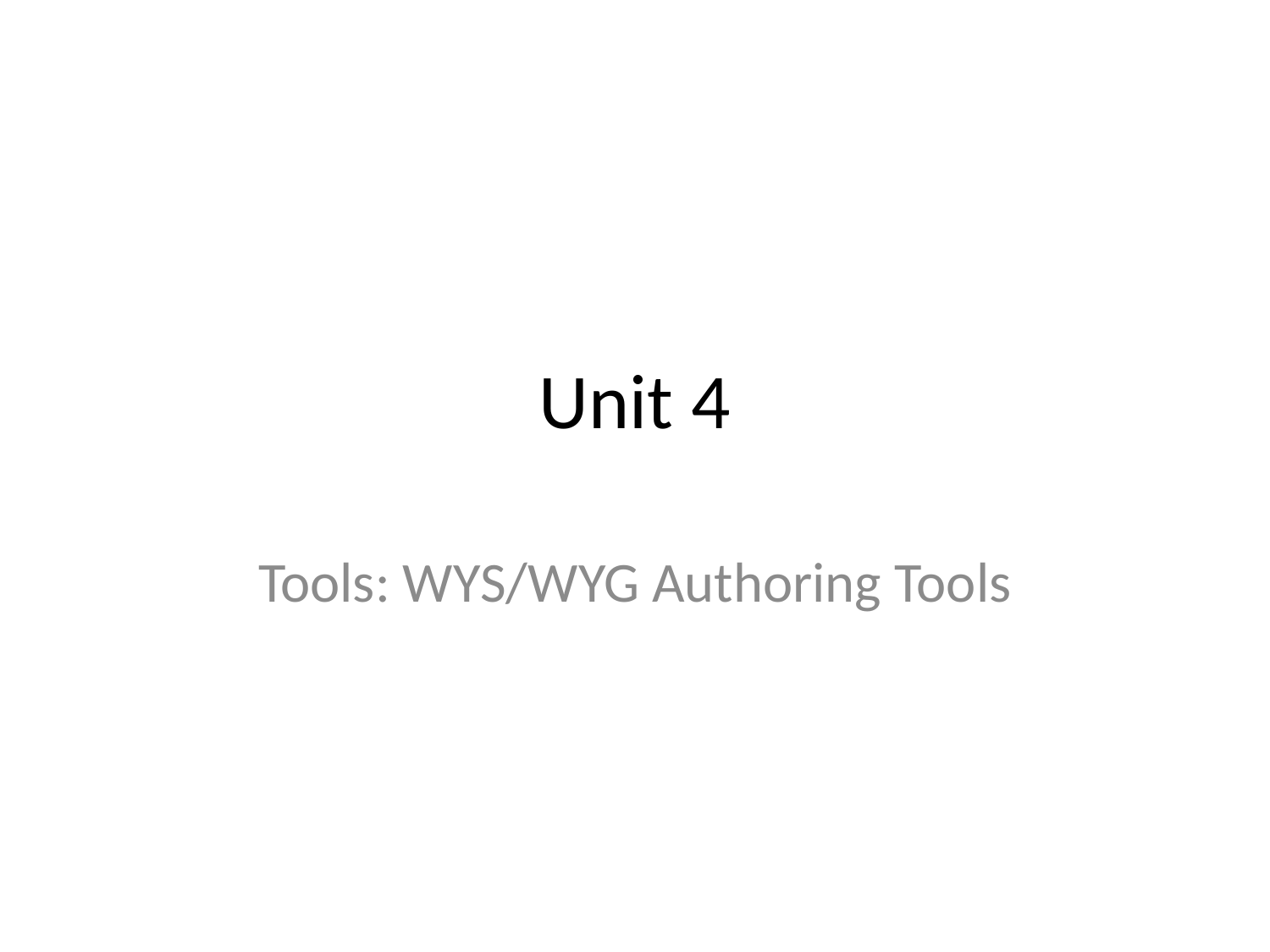

# Unit 4
Tools: WYS/WYG Authoring Tools